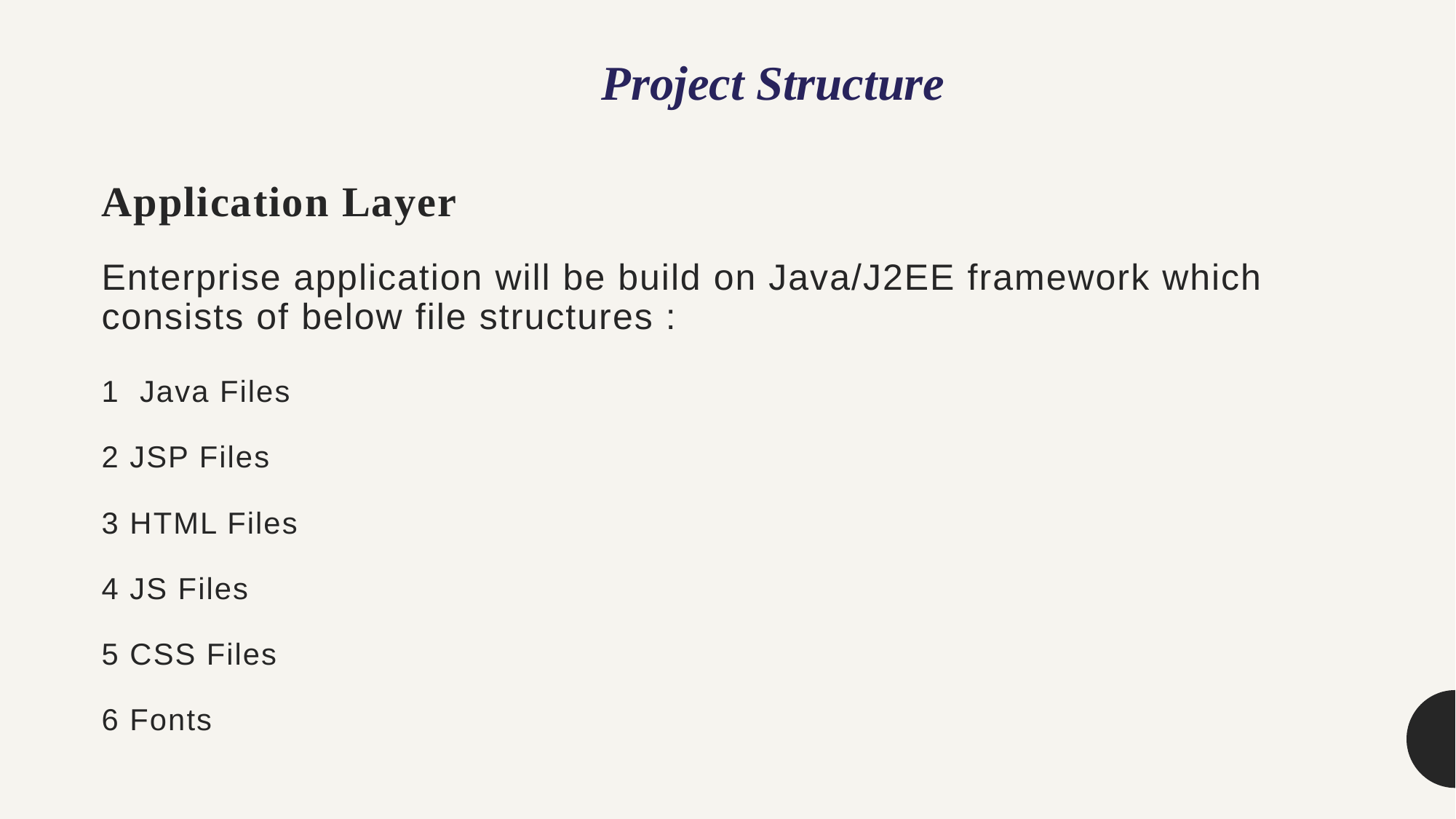

Project Structure
# Application Layer Enterprise application will be build on Java/J2EE framework which consists of below file structures : 1  Java Files 2 JSP Files 3 HTML Files 4 JS Files 5 CSS Files 6 Fonts